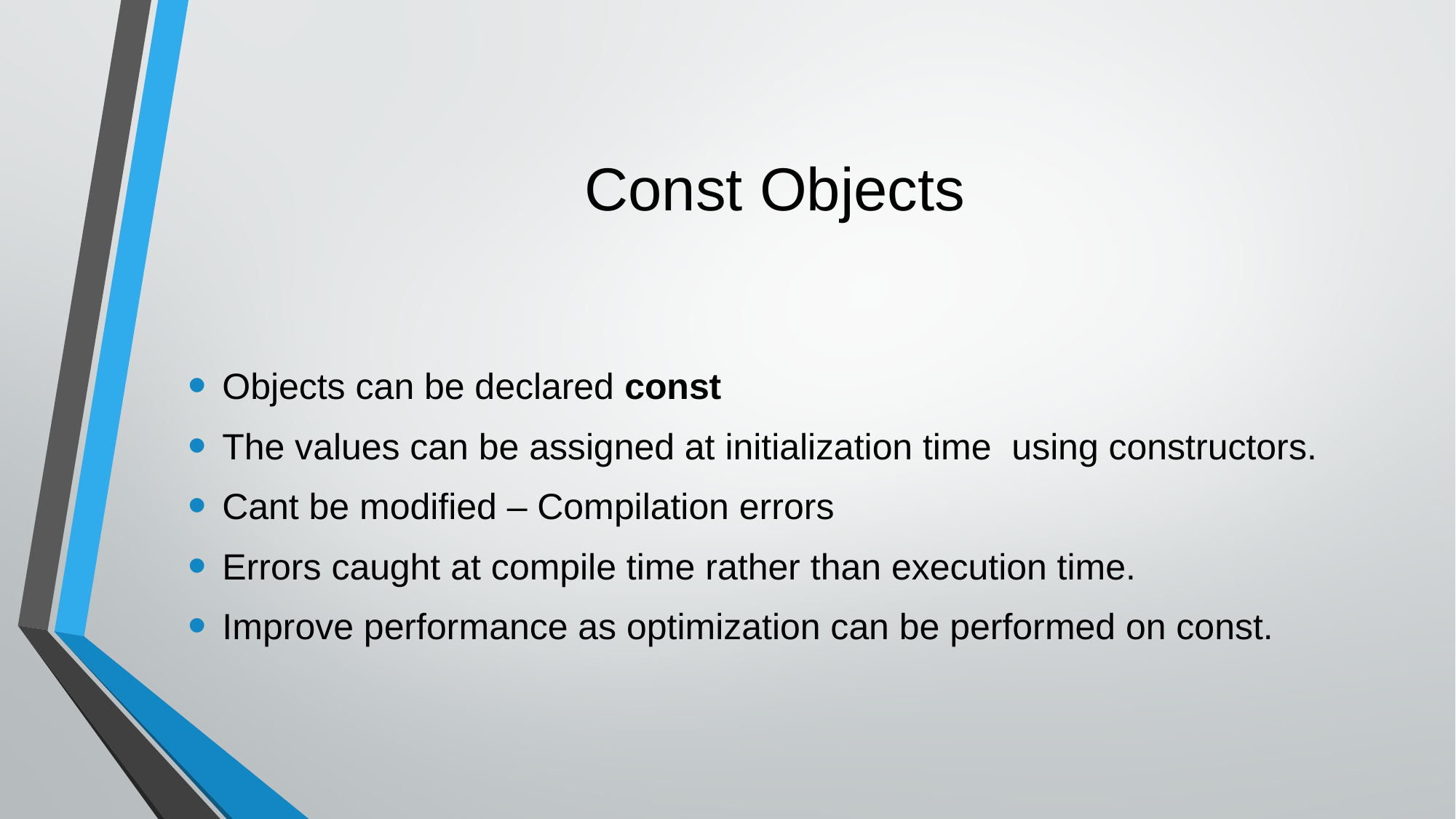

# Const Objects
Objects can be declared const
The values can be assigned at initialization time  using constructors.
Cant be modified – Compilation errors
Errors caught at compile time rather than execution time.
Improve performance as optimization can be performed on const.